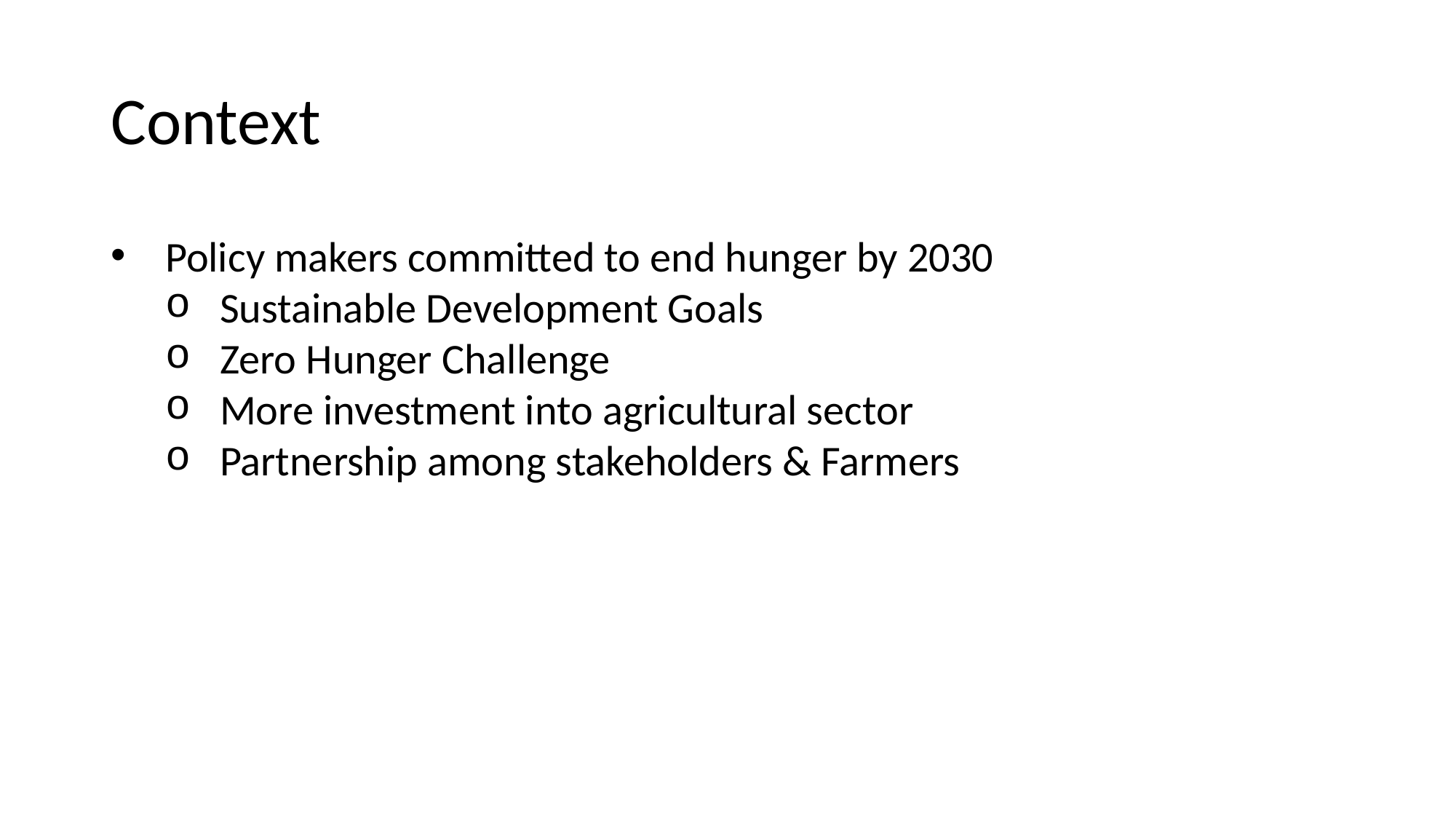

# Context
Policy makers committed to end hunger by 2030
Sustainable Development Goals
Zero Hunger Challenge
More investment into agricultural sector
Partnership among stakeholders & Farmers